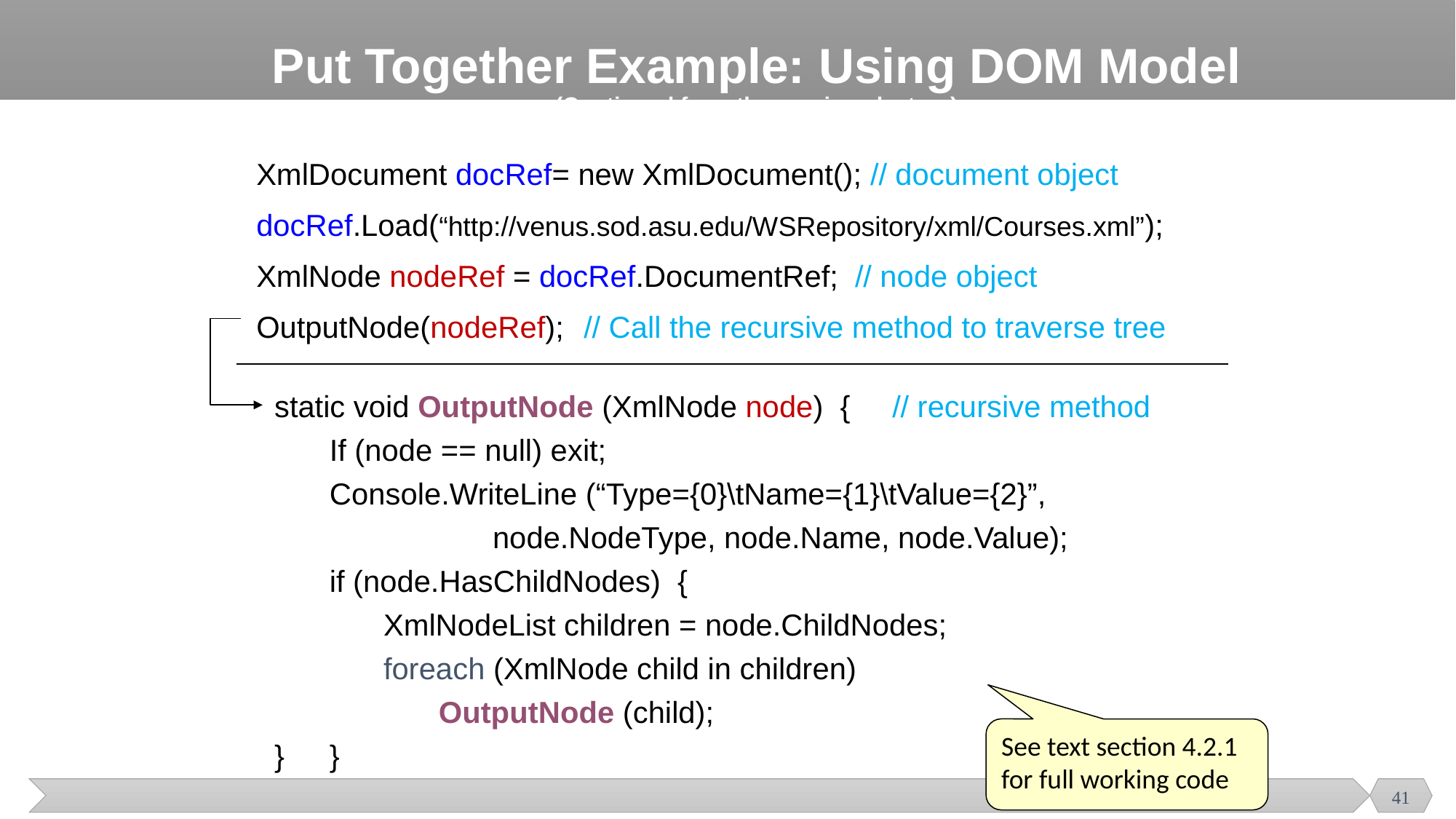

# Put Together Example: Using DOM Model (Continued from the previous lecture)
XmlDocument docRef= new XmlDocument(); // document object
docRef.Load(“http://venus.sod.asu.edu/WSRepository/xml/Courses.xml”);
XmlNode nodeRef = docRef.DocumentRef;  // node object
OutputNode(nodeRef);	// Call the recursive method to traverse tree

static void OutputNode (XmlNode node)  {     // recursive method
	If (node == null) exit;
	Console.WriteLine (“Type={0}\tName={1}\tValue={2}”,
				node.NodeType, node.Name, node.Value);
	if (node.HasChildNodes)  {
		XmlNodeList children = node.ChildNodes;
		foreach (XmlNode child in children)
			OutputNode (child);
}	}
See text section 4.2.1 for full working code
41